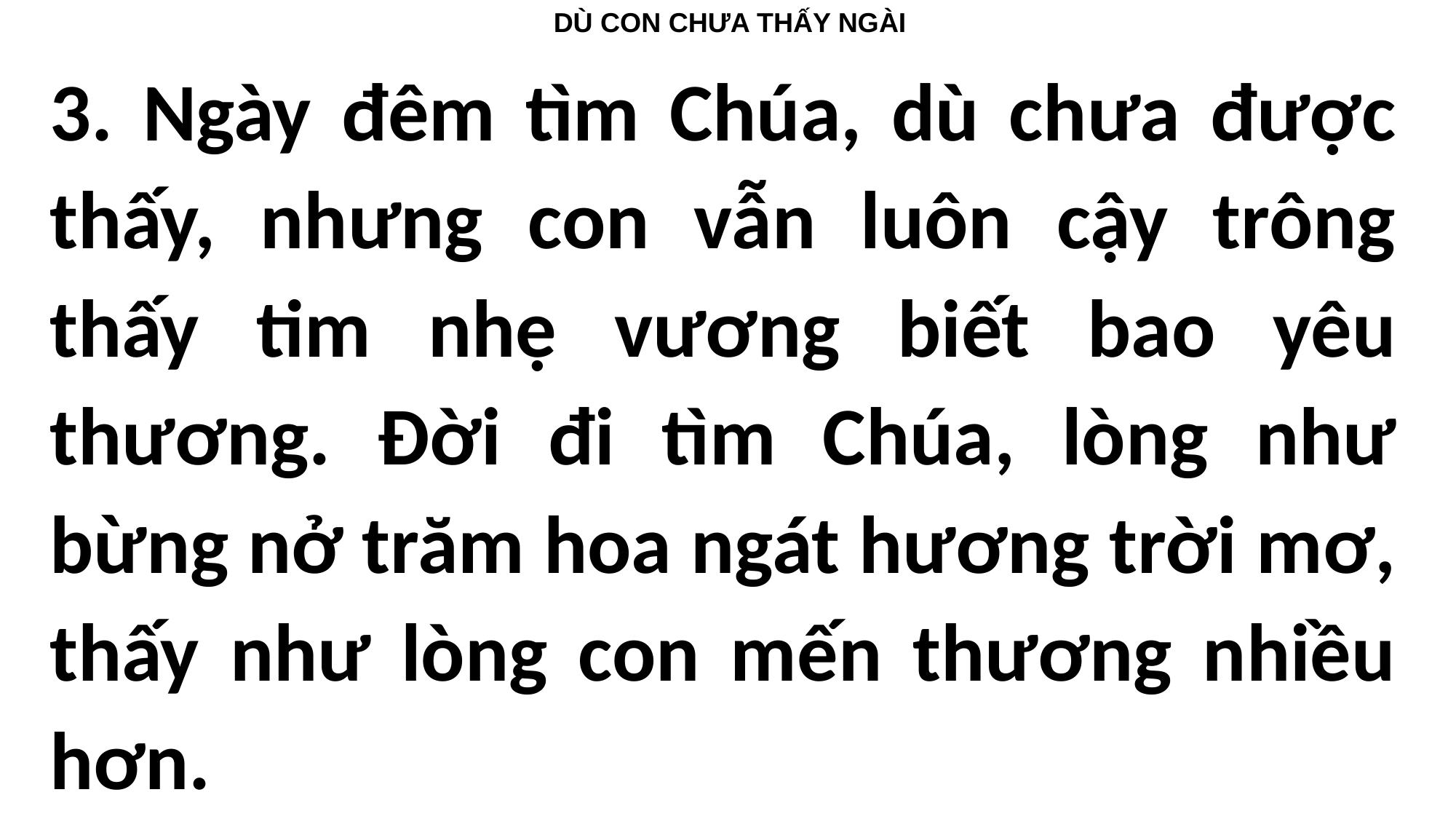

DÙ CON CHƯA THẤY NGÀI
3. Ngày đêm tìm Chúa, dù chưa được thấy, nhưng con vẫn luôn cậy trông thấy tim nhẹ vương biết bao yêu thương. Đời đi tìm Chúa, lòng như bừng nở trăm hoa ngát hương trời mơ, thấy như lòng con mến thương nhiều hơn.

#